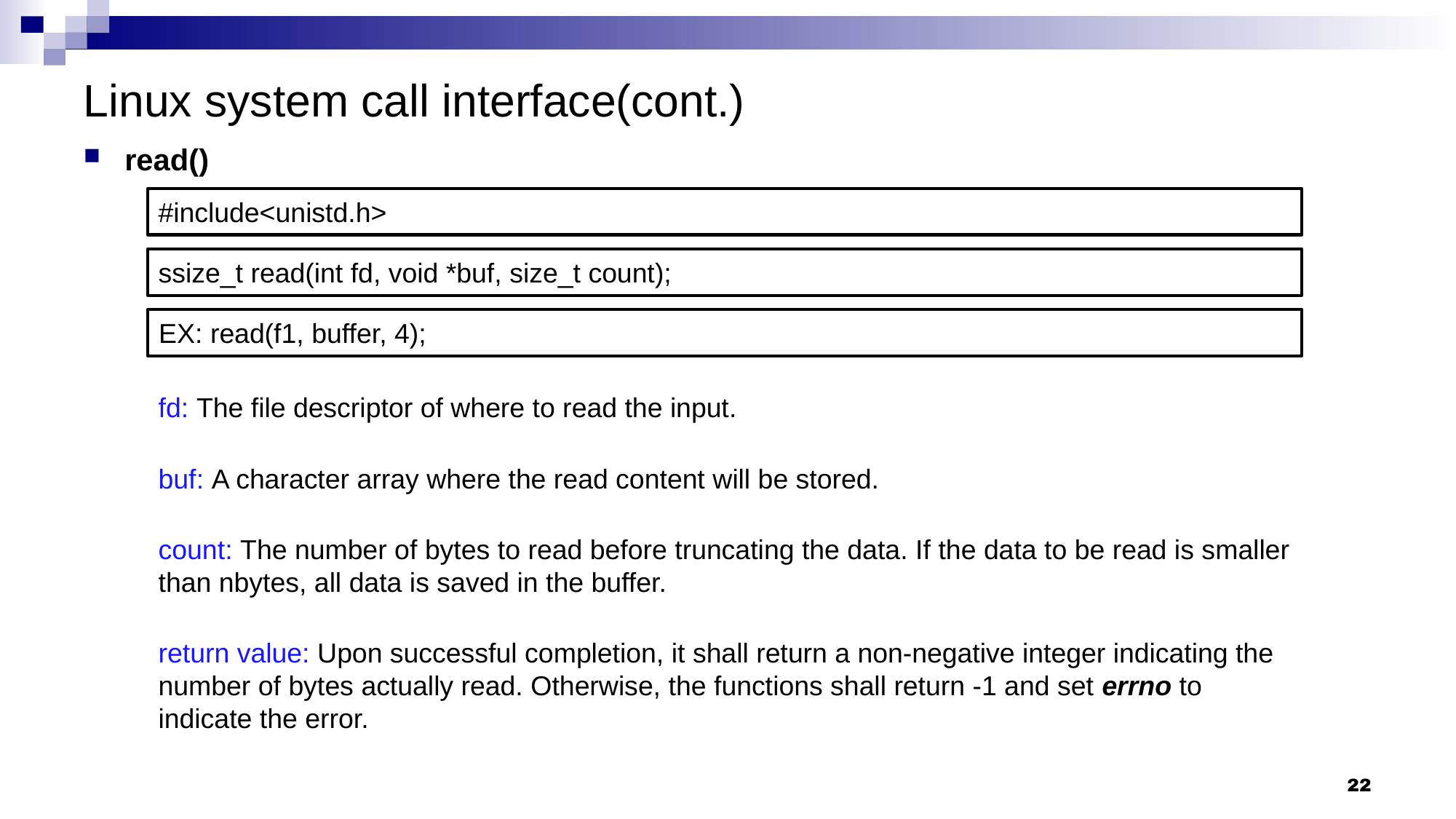

# Linux system call interface(cont.)
read()

#include<unistd.h>
ssize_t read(int fd, void *buf, size_t count);
EX: read(f1, buffer, 4);
fd: The file descriptor of where to read the input.
buf: A character array where the read content will be stored.
count: The number of bytes to read before truncating the data. If the data to be read is smaller than nbytes, all data is saved in the buffer.
return value: Upon successful completion, it shall return a non-negative integer indicating the number of bytes actually read. Otherwise, the functions shall return -1 and set errno to indicate the error.
22